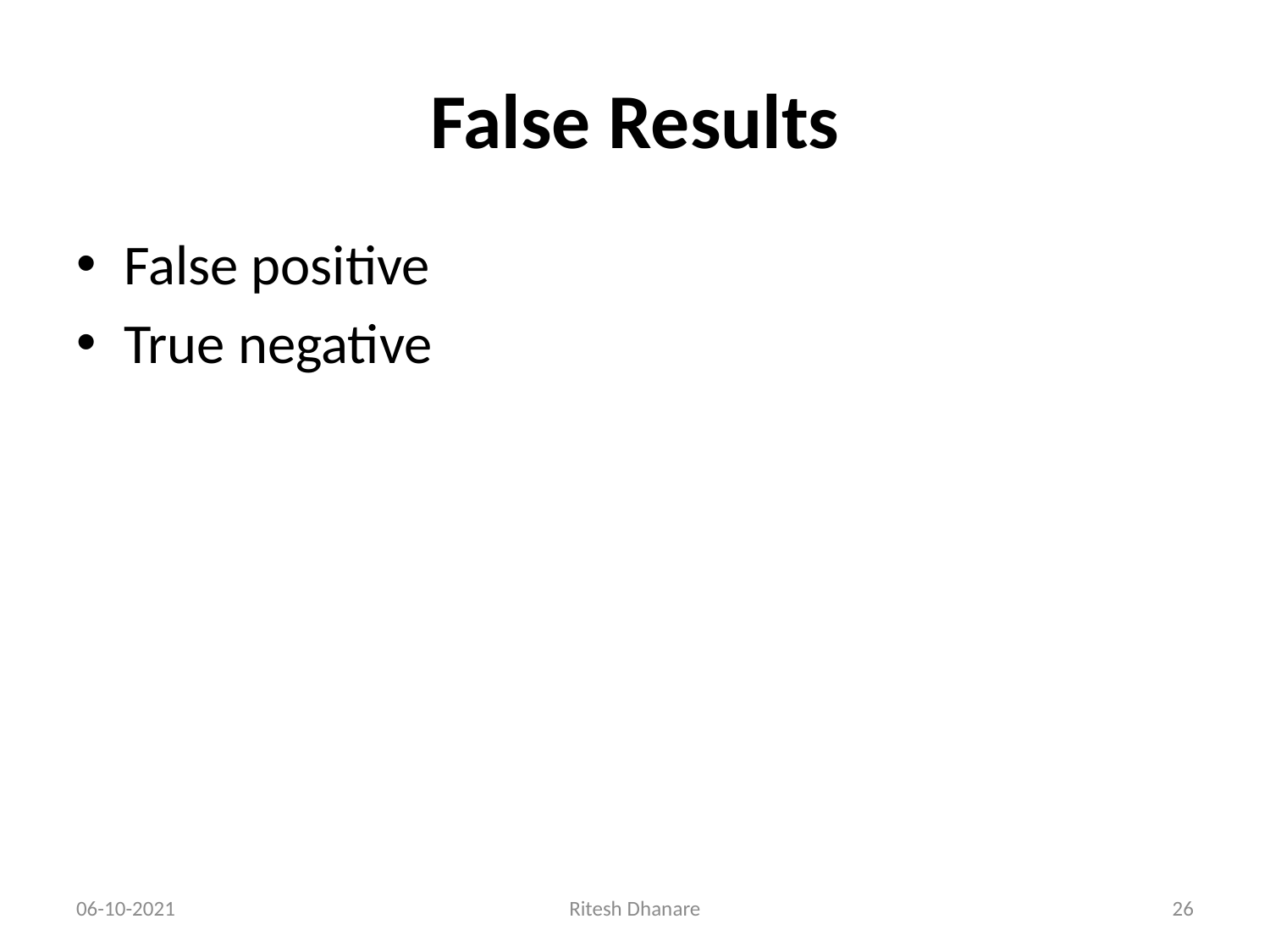

# False Results
False positive
True negative
06-10-2021
Ritesh Dhanare
26